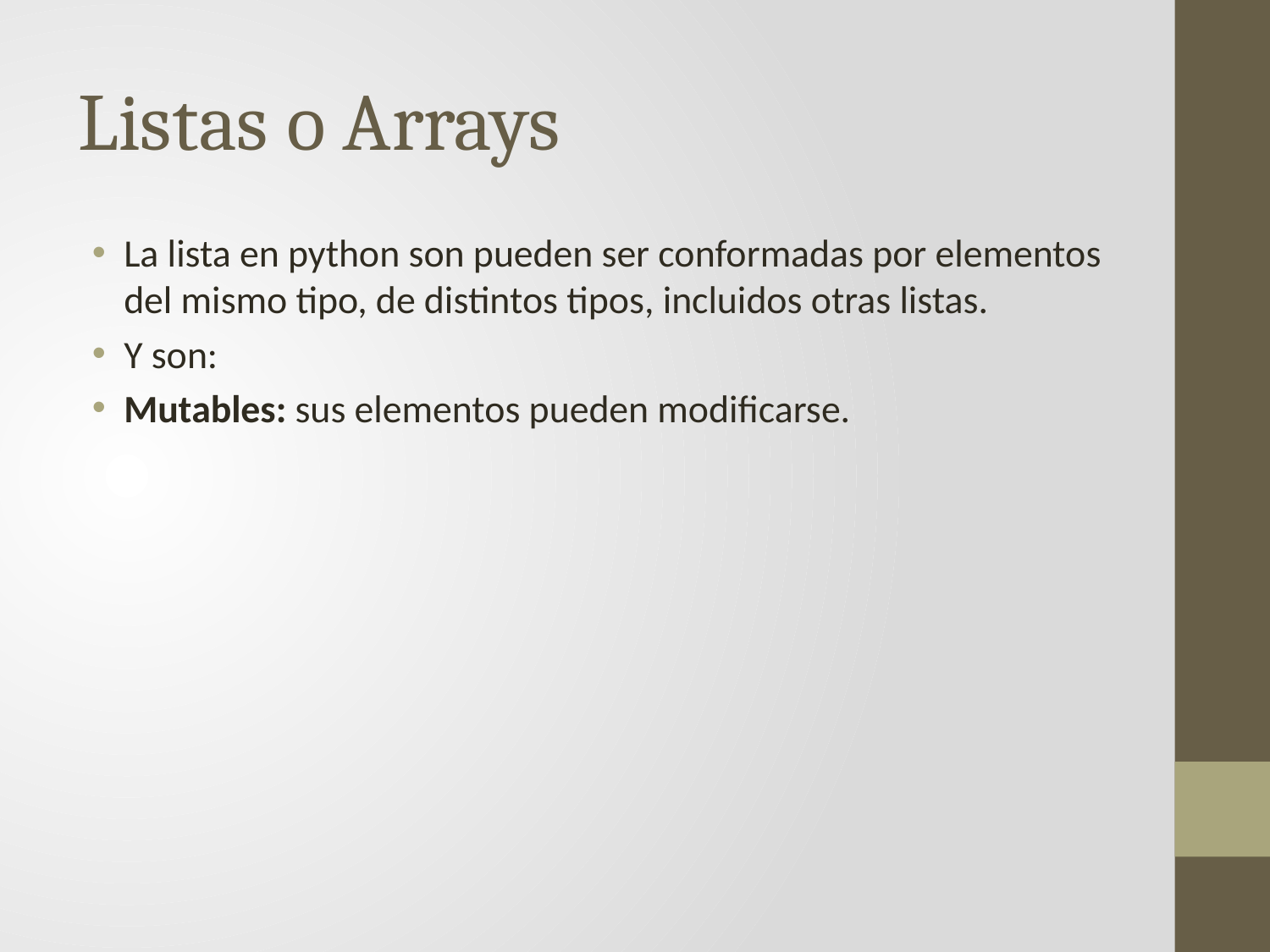

# Listas o Arrays
La lista en python son pueden ser conformadas por elementos del mismo tipo, de distintos tipos, incluidos otras listas.
Y son:
Mutables: sus elementos pueden modificarse.